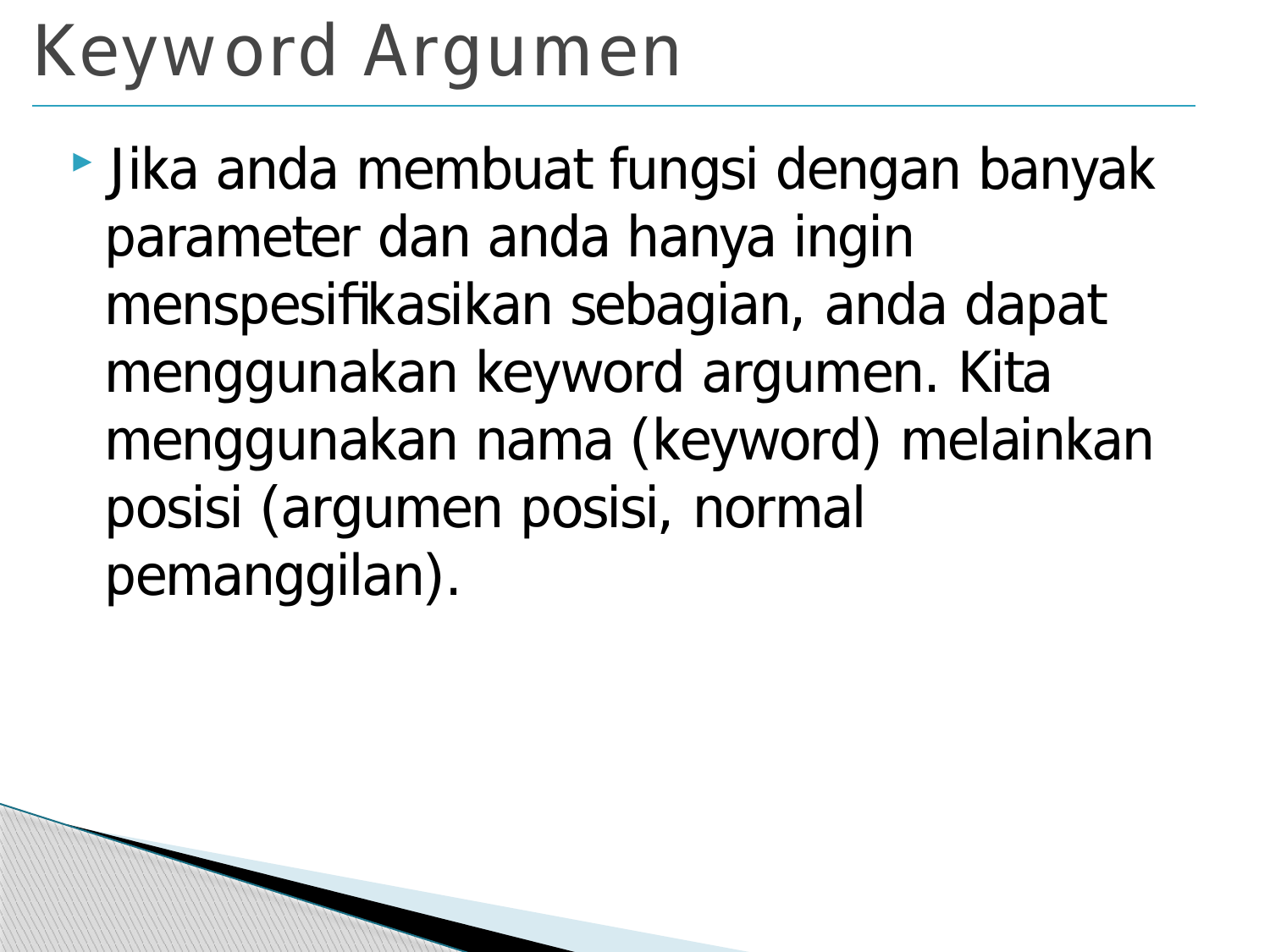

# Keyword Argumen
Jika anda membuat fungsi dengan banyak parameter dan anda hanya ingin menspesifikasikan sebagian, anda dapat menggunakan keyword argumen. Kita menggunakan nama (keyword) melainkan posisi (argumen posisi, normal pemanggilan).